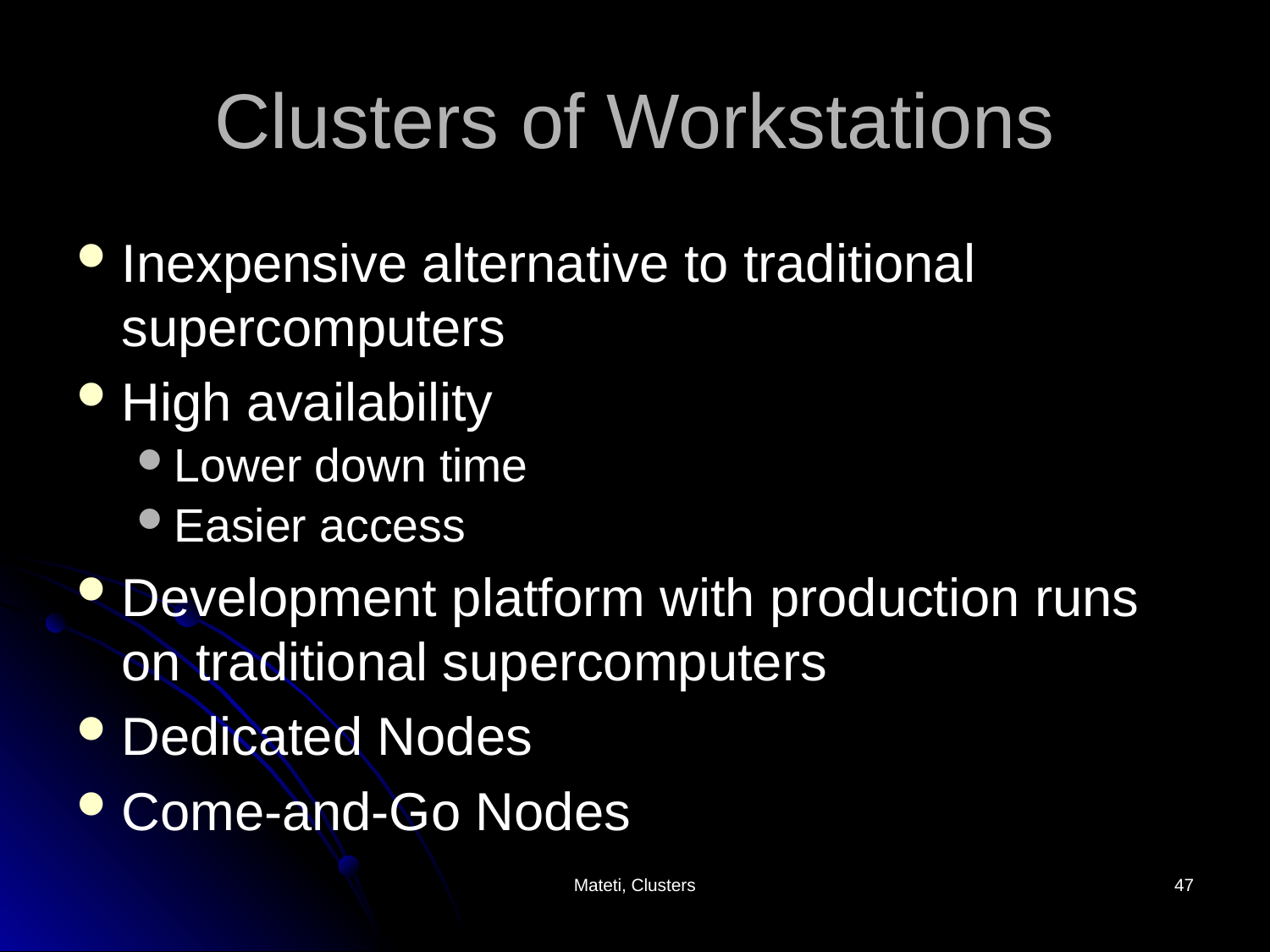

# Clusters of Workstations
Inexpensive alternative to traditional supercomputers
High availability
Lower down time
Easier access
Development platform with production runs on traditional supercomputers
Dedicated Nodes
Come-and-Go Nodes

Mateti, Clusters
47